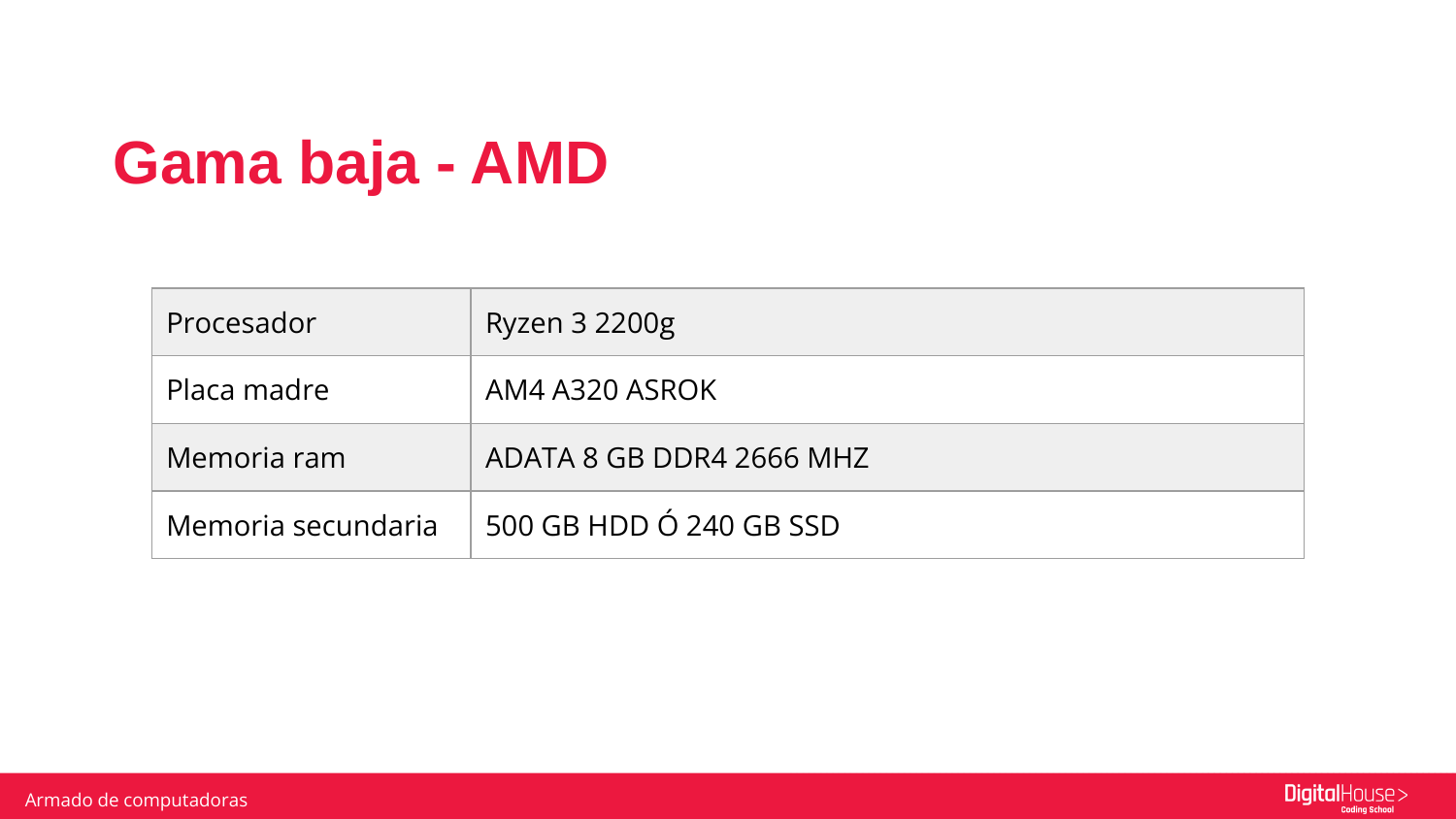

Gama baja - AMD

| Procesador | Ryzen 3 2200g |
| --- | --- |
| Placa madre | AM4 A320 ASROK |
| Memoria ram | ADATA 8 GB DDR4 2666 MHZ |
| Memoria secundaria | 500 GB HDD Ó 240 GB SSD |